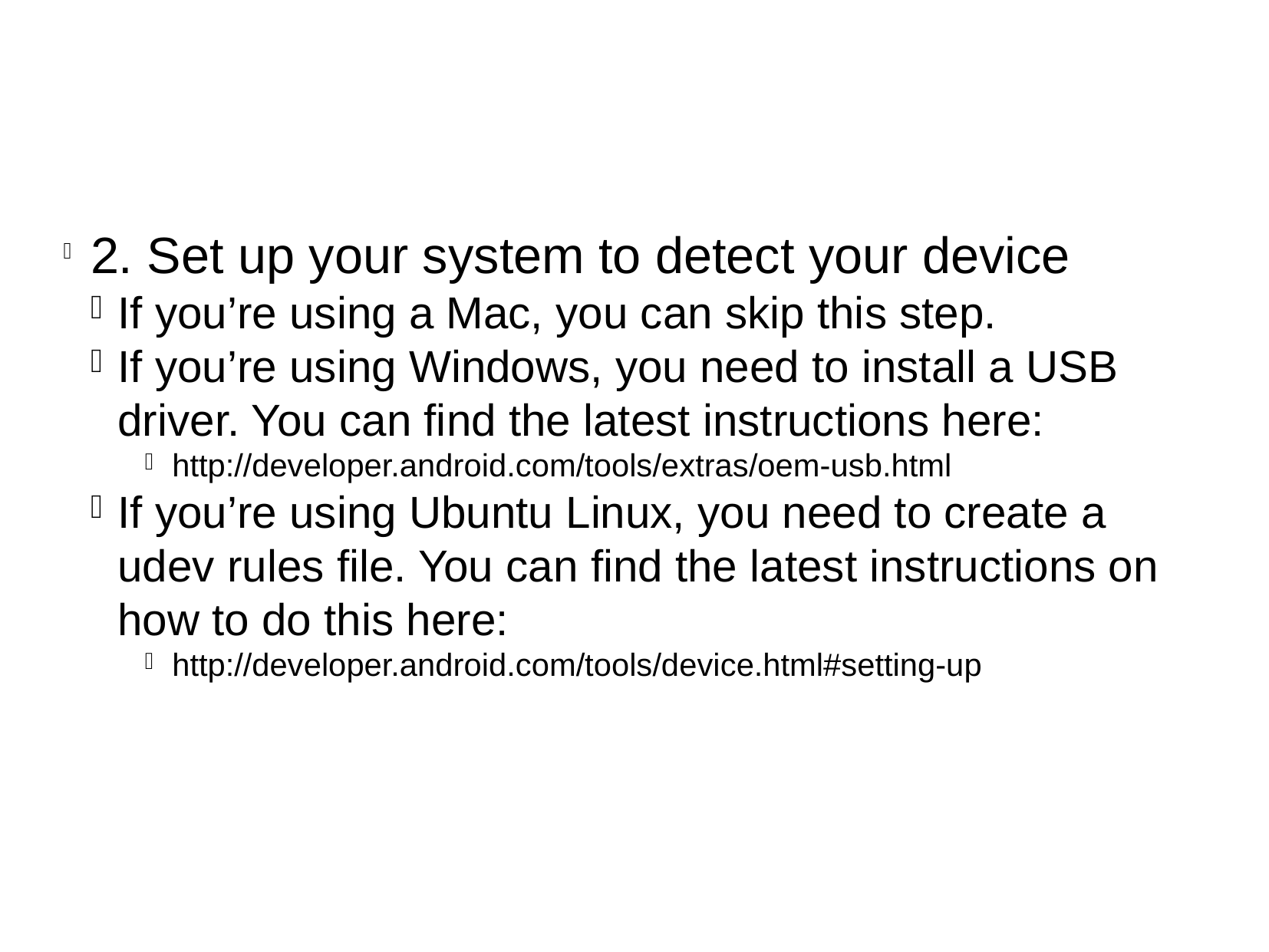

2. Set up your system to detect your device
If you’re using a Mac, you can skip this step.
If you’re using Windows, you need to install a USB driver. You can find the latest instructions here:
http://developer.android.com/tools/extras/oem-usb.html
If you’re using Ubuntu Linux, you need to create a udev rules file. You can find the latest instructions on how to do this here:
http://developer.android.com/tools/device.html#setting-up